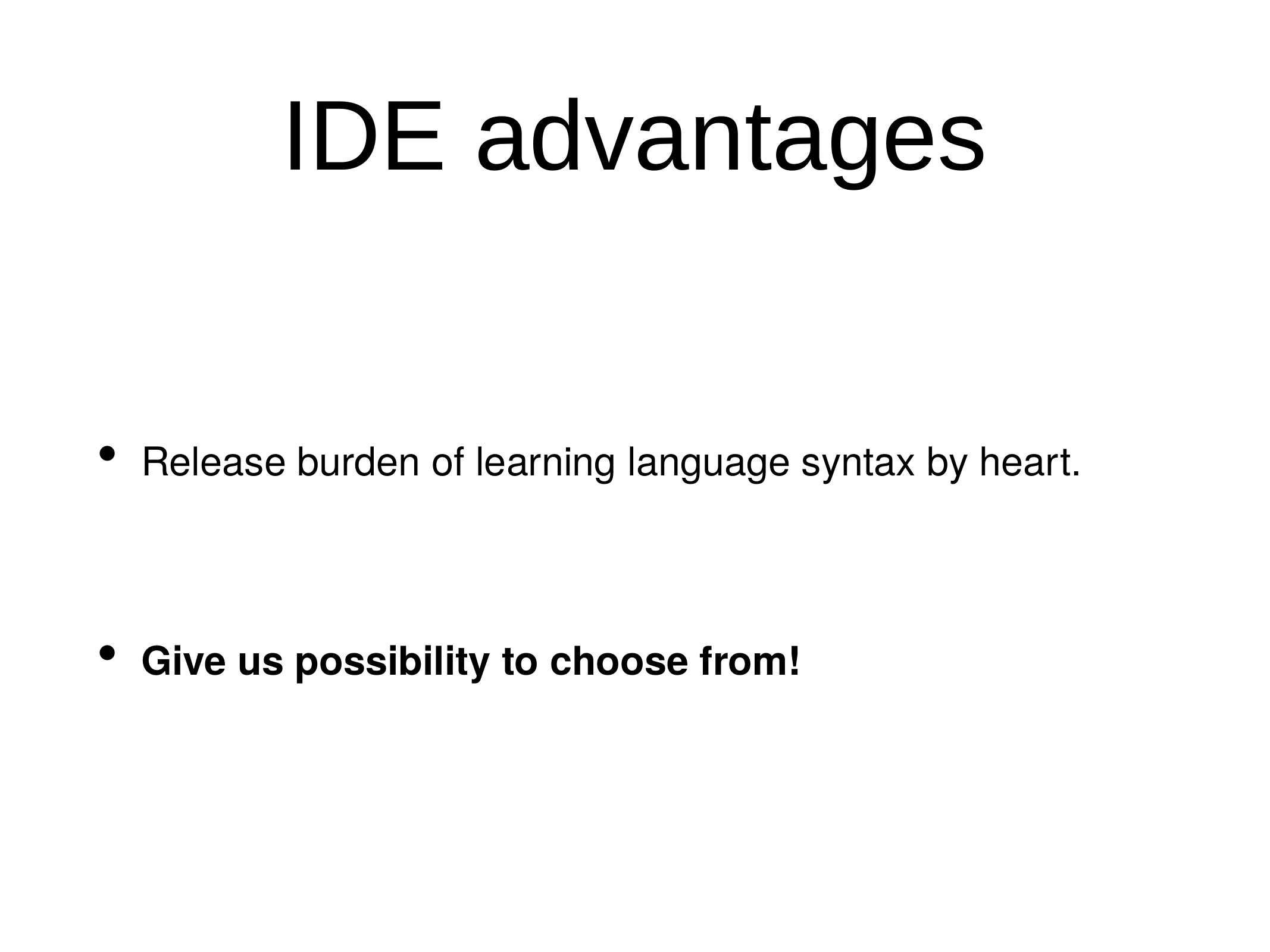

# IDE advantages
Release burden of learning language syntax by heart.

Give us possibility to choose from!